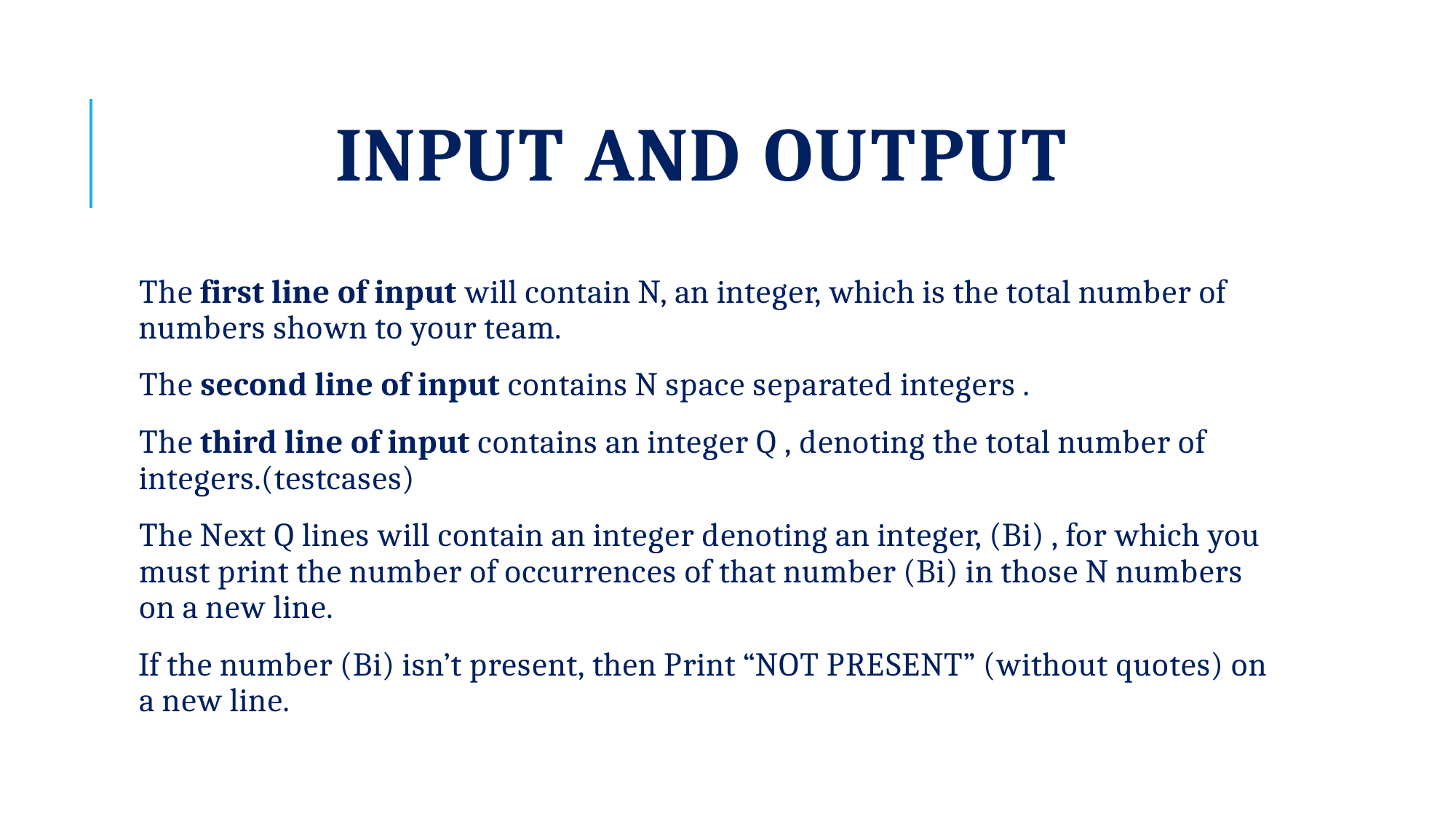

# INPUT And OUTPUT
The first line of input will contain N, an integer, which is the total number of numbers shown to your team.
The second line of input contains N space separated integers .
The third line of input contains an integer Q , denoting the total number of integers.(testcases)
The Next Q lines will contain an integer denoting an integer, (Bi) , for which you must print the number of occurrences of that number (Bi) in those N numbers on a new line.
If the number (Bi) isn’t present, then Print “NOT PRESENT” (without quotes) on a new line.